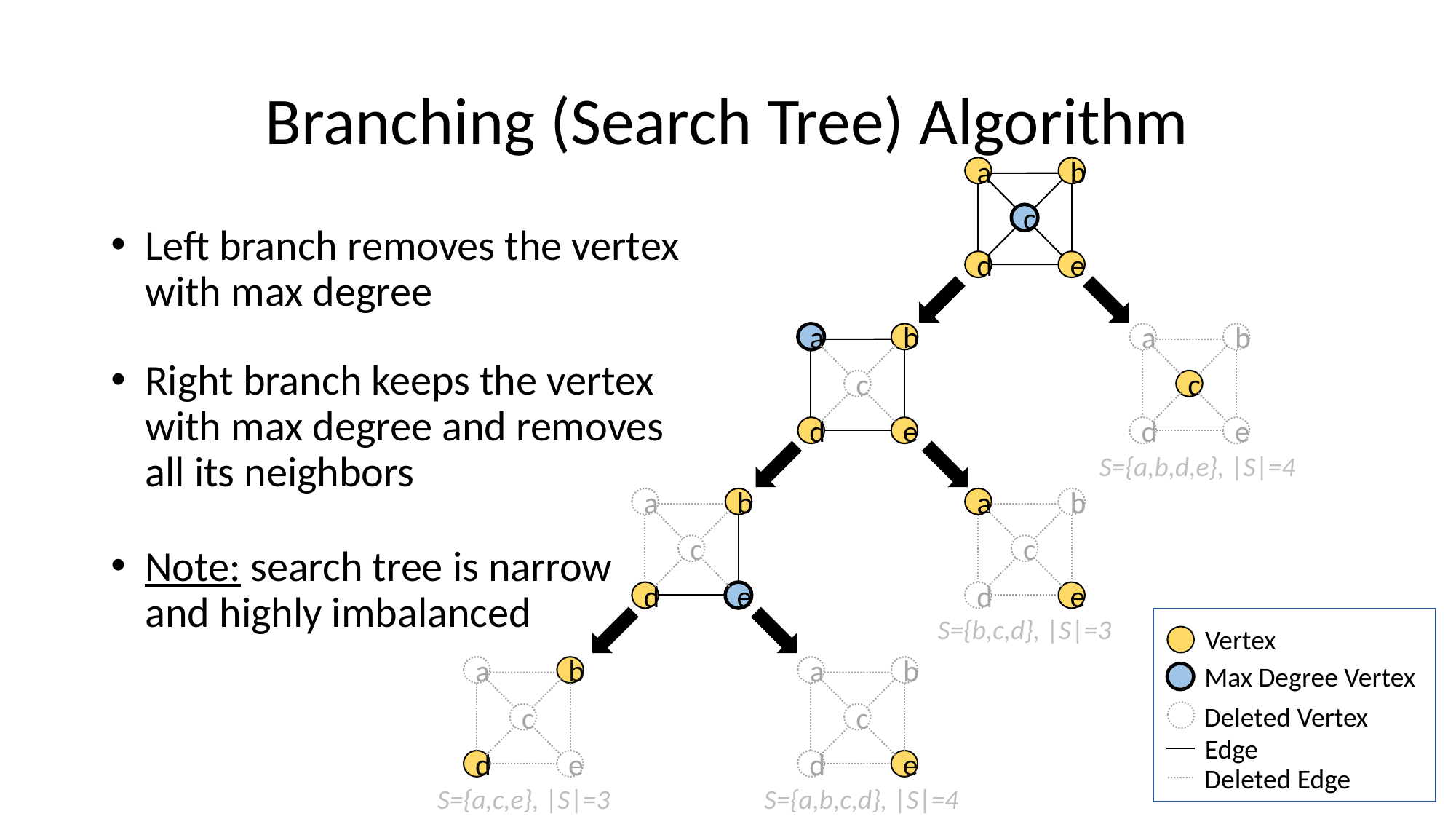

# Branching (Search Tree) Algorithm
a
b
c
d
e
Left branch removes the vertex with max degree

Right branch keeps the vertex with max degree and removes all its neighbors

Note: search tree is narrow and highly imbalanced

a
b
c
d
e
S={a,b,d,e}, |S|=4

a
b
c
d
e

a
b
c
d
e
S={b,c,d}, |S|=3

a
b
c
d
e

a
b
c
d
e
S={a,b,c,d}, |S|=4

Vertex
Max Degree Vertex
Deleted Vertex
Edge
Deleted Edge

a
b
c
d
e
S={a,c,e}, |S|=3